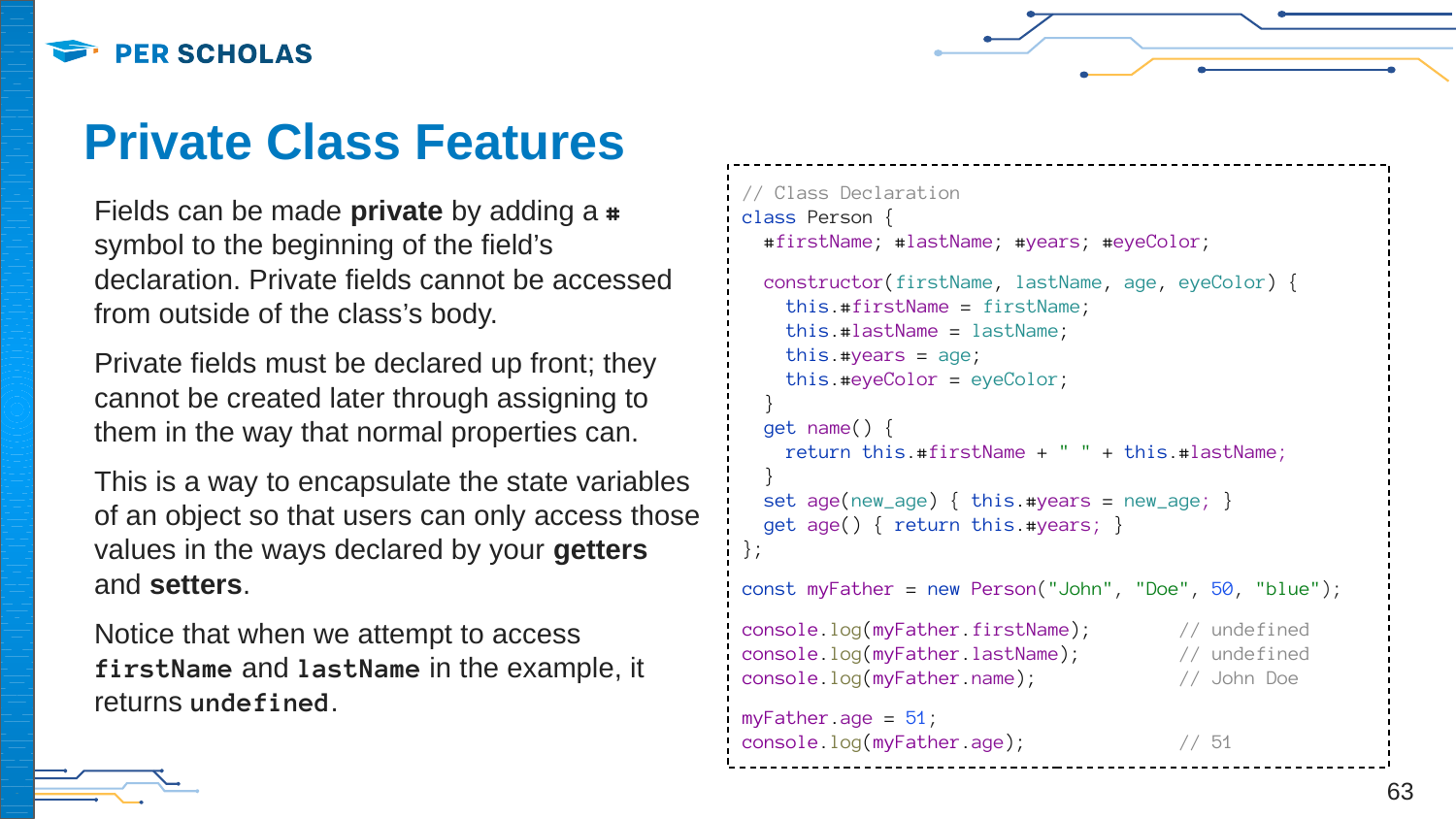

# Private Class Features
// Class Declaration
class Person {
  #firstName; #lastName; #years; #eyeColor;
  constructor(firstName, lastName, age, eyeColor) {
    this.#firstName = firstName;
    this.#lastName = lastName;
    this.#years = age;
    this.#eyeColor = eyeColor;
  }
  get name() {
    return this.#firstName + " " + this.#lastName;
  }
  set age(new_age) { this.#years = new_age; }
  get age() { return this.#years; }
};
const myFather = new Person("John", "Doe", 50, "blue");
console.log(myFather.firstName);	// undefined
console.log(myFather.lastName);	// undefined
console.log(myFather.name);	// John Doe
myFather.age = 51;
console.log(myFather.age);		// 51
Fields can be made private by adding a # symbol to the beginning of the field’s declaration. Private fields cannot be accessed from outside of the class’s body.
Private fields must be declared up front; they cannot be created later through assigning to them in the way that normal properties can.
This is a way to encapsulate the state variables of an object so that users can only access those values in the ways declared by your getters and setters.
Notice that when we attempt to access firstName and lastName in the example, it returns undefined.
63